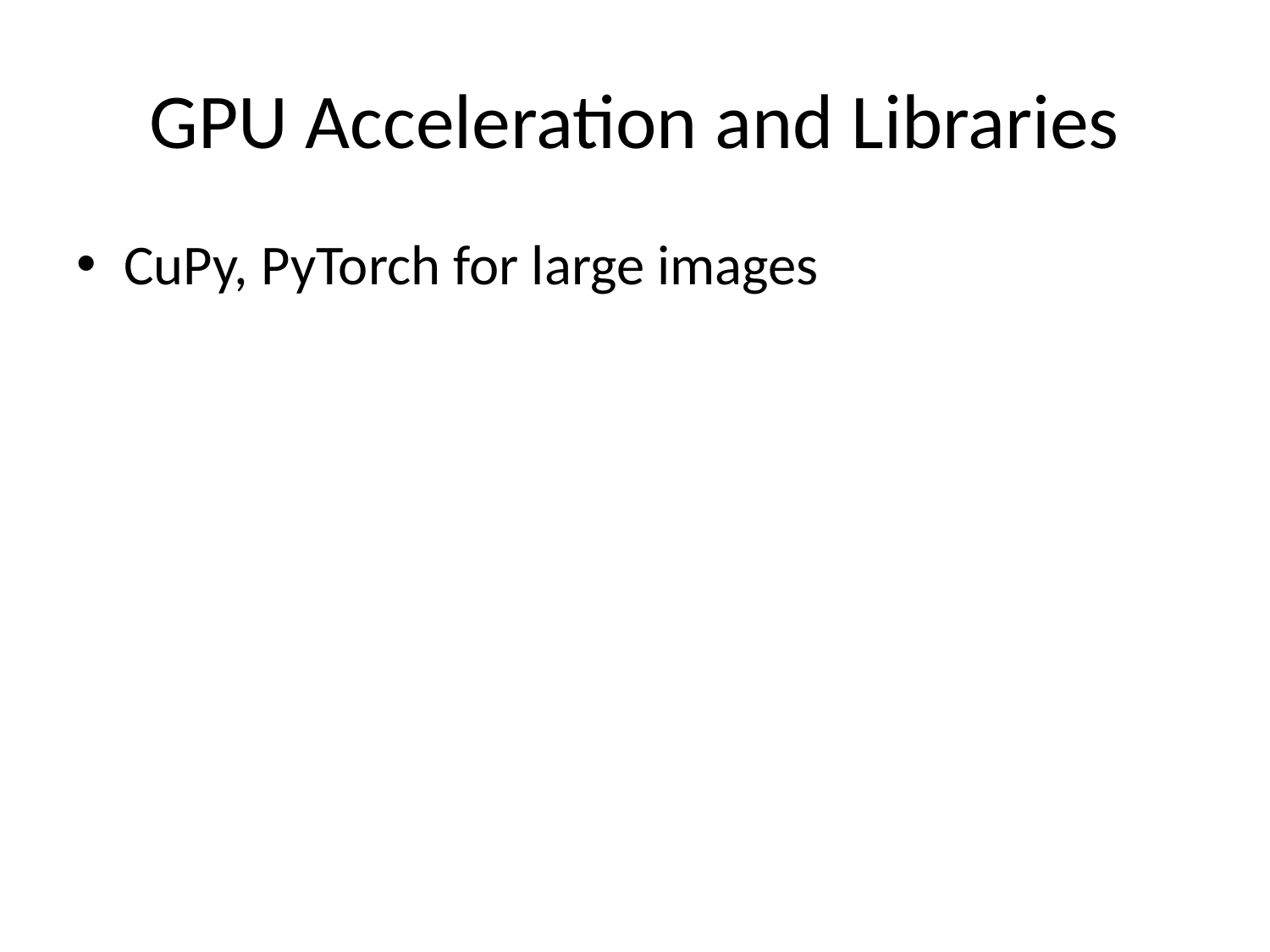

# GPU Acceleration and Libraries
CuPy, PyTorch for large images